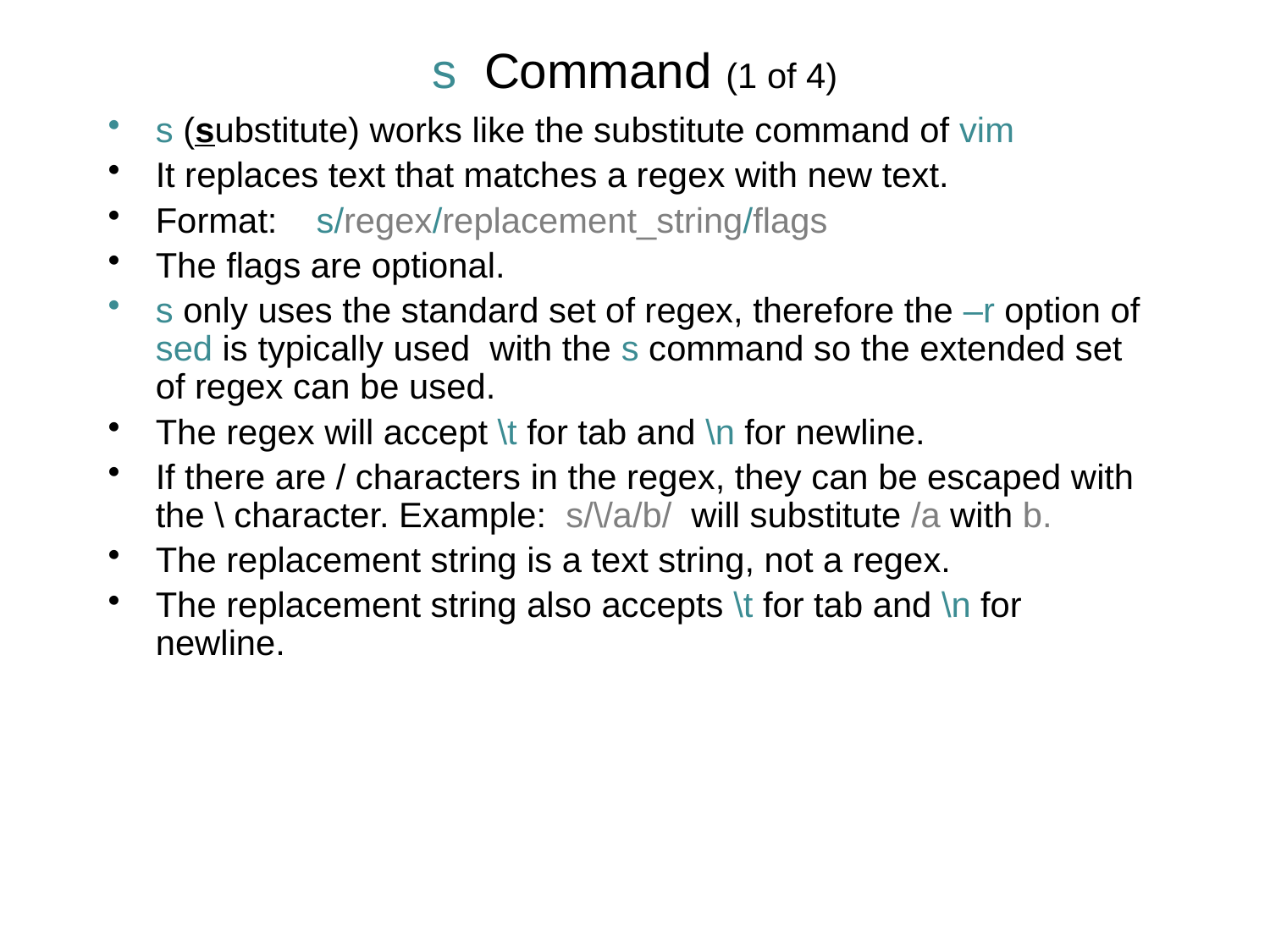

# s  Command (1 of 4)
s (substitute) works like the substitute command of vim
It replaces text that matches a regex with new text.
Format:    s/regex/replacement_string/flags
The flags are optional.
s only uses the standard set of regex, therefore the –r option of sed is typically used  with the s command so the extended set of regex can be used.
The regex will accept \t for tab and \n for newline.
If there are / characters in the regex, they can be escaped with the \ character. Example:  s/\/a/b/  will substitute /a with b.
The replacement string is a text string, not a regex.
The replacement string also accepts \t for tab and \n for newline.